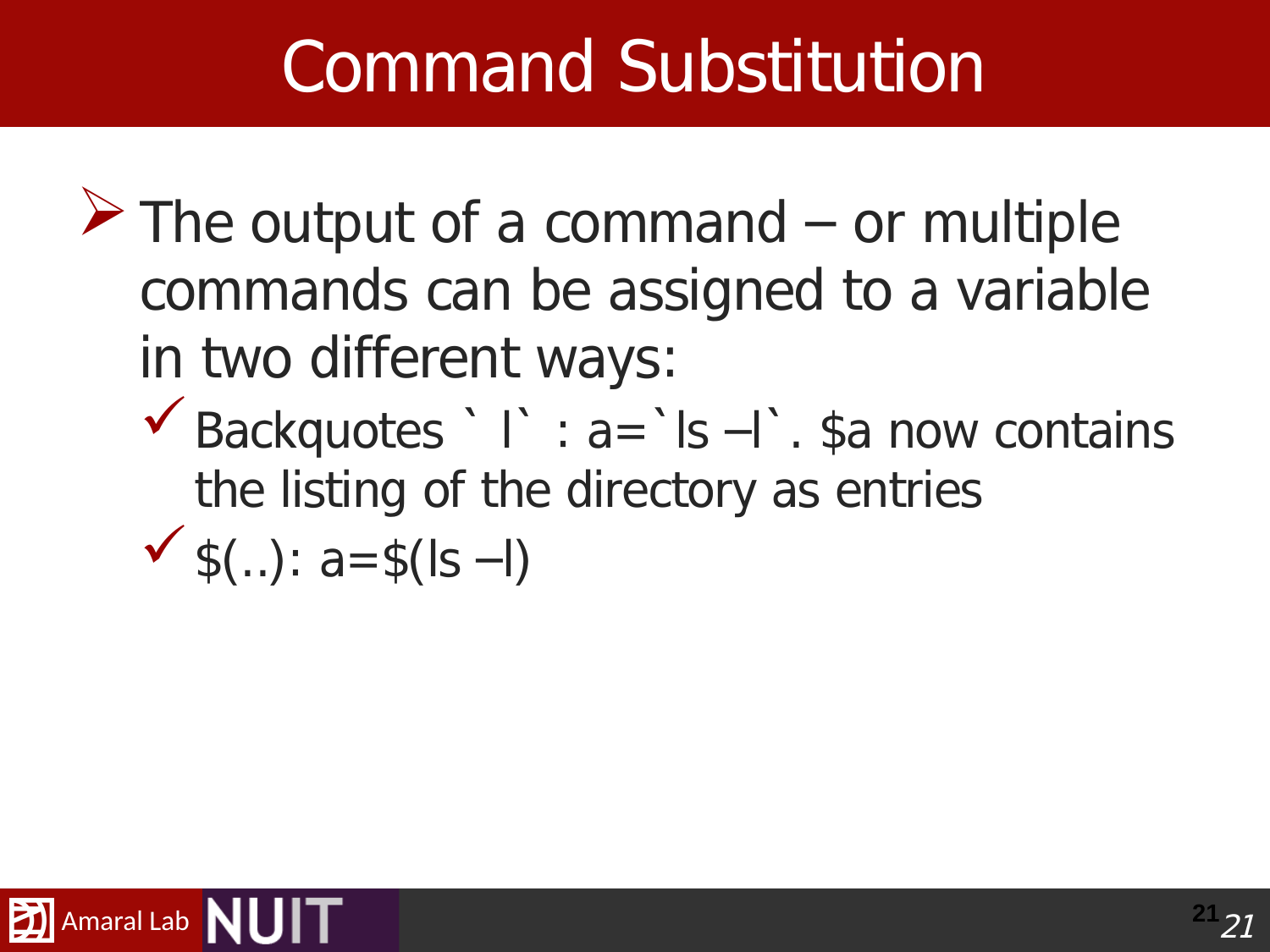

# Command Substitution
The output of a command – or multiple commands can be assigned to a variable in two different ways:
Backquotes ` l` : a=`ls –l`. $a now contains the listing of the directory as entries
$(..): a=$(ls –l)
21